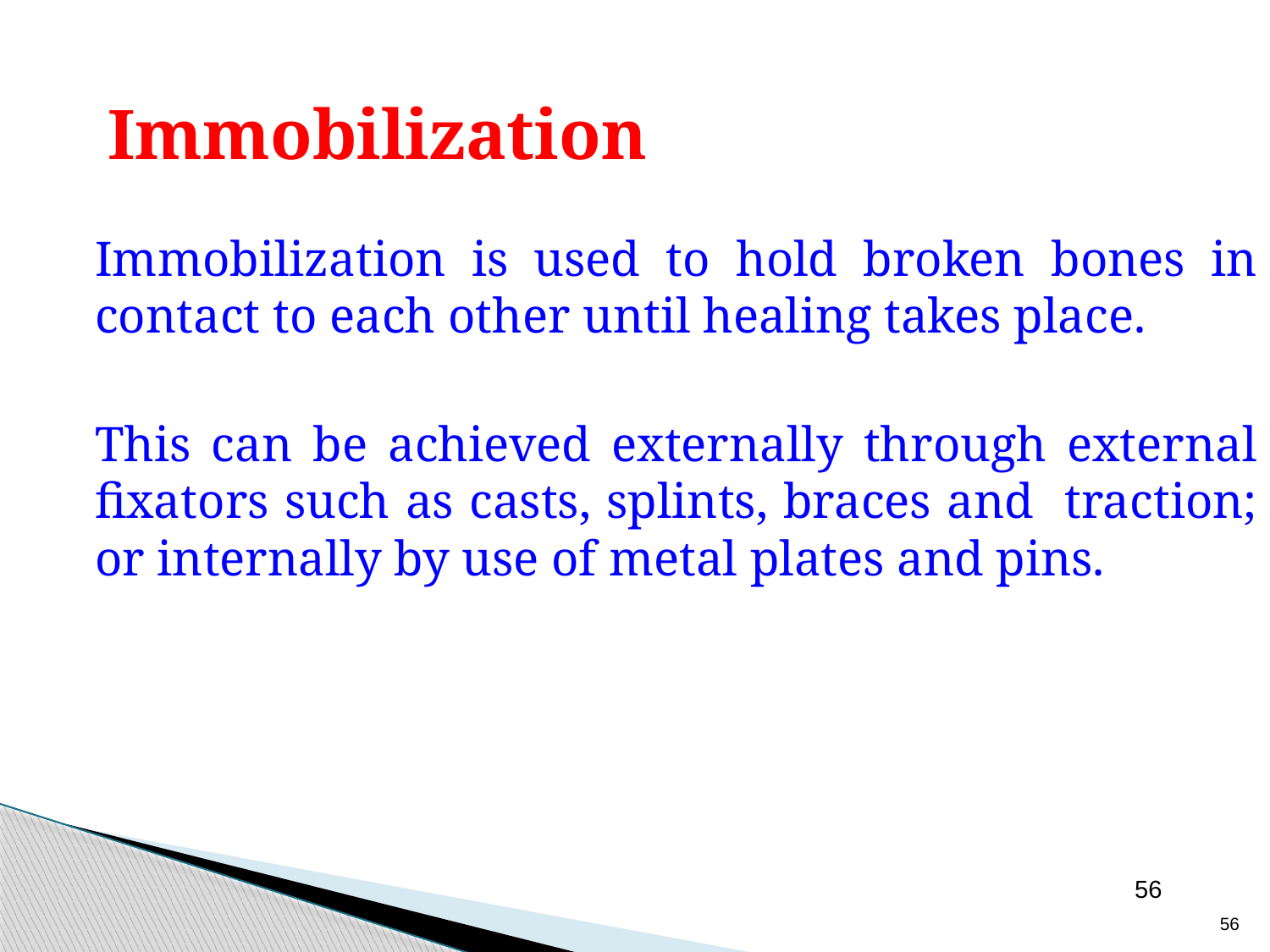

# Immobilization
	Immobilization is used to hold broken bones in contact to each other until healing takes place.

	This can be achieved externally through external fixators such as casts, splints, braces and  traction; or internally by use of metal plates and pins.
56
56